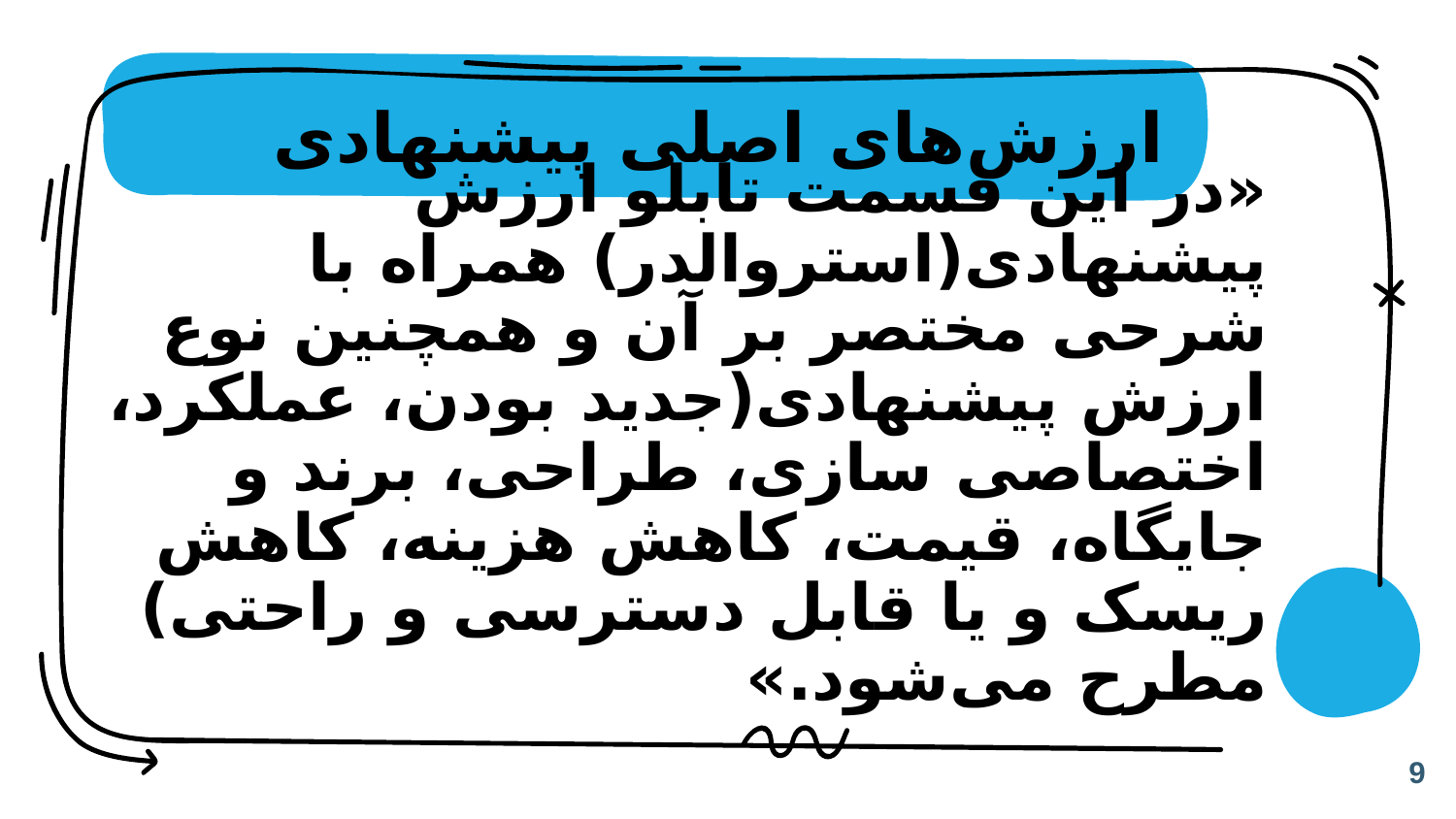

# ارزش‌های اصلی پیشنهادی
«در این قسمت تابلو ارزش پیشنهادی(استروالدر) همراه با شرحی مختصر بر آن و همچنین نوع ارزش پیشنهادی(جدید بودن، عملکرد، اختصاصی سازی، طراحی، برند و جایگاه، قیمت، کاهش هزینه، کاهش ریسک و یا قابل دسترسی و راحتی) مطرح می‌شود.»
9